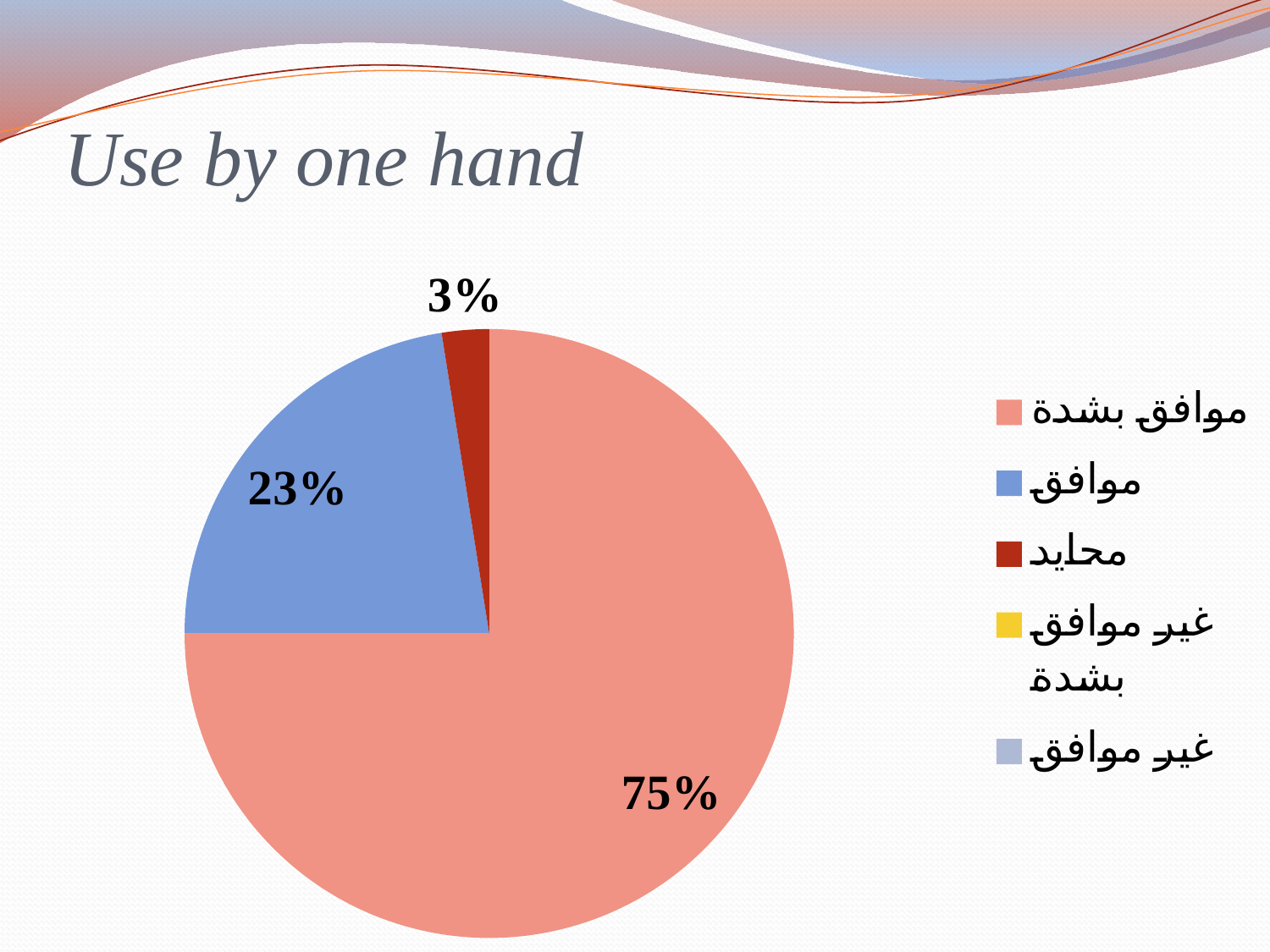

# Use by one hand

### Chart

| Category | use by one hand |
|---|---|
| موافق بشدة | 30.0 |
| موافق | 9.0 |
| محايد | 1.0 |
| غير موافق بشدة | 0.0 |
| غير موافق | 0.0 |